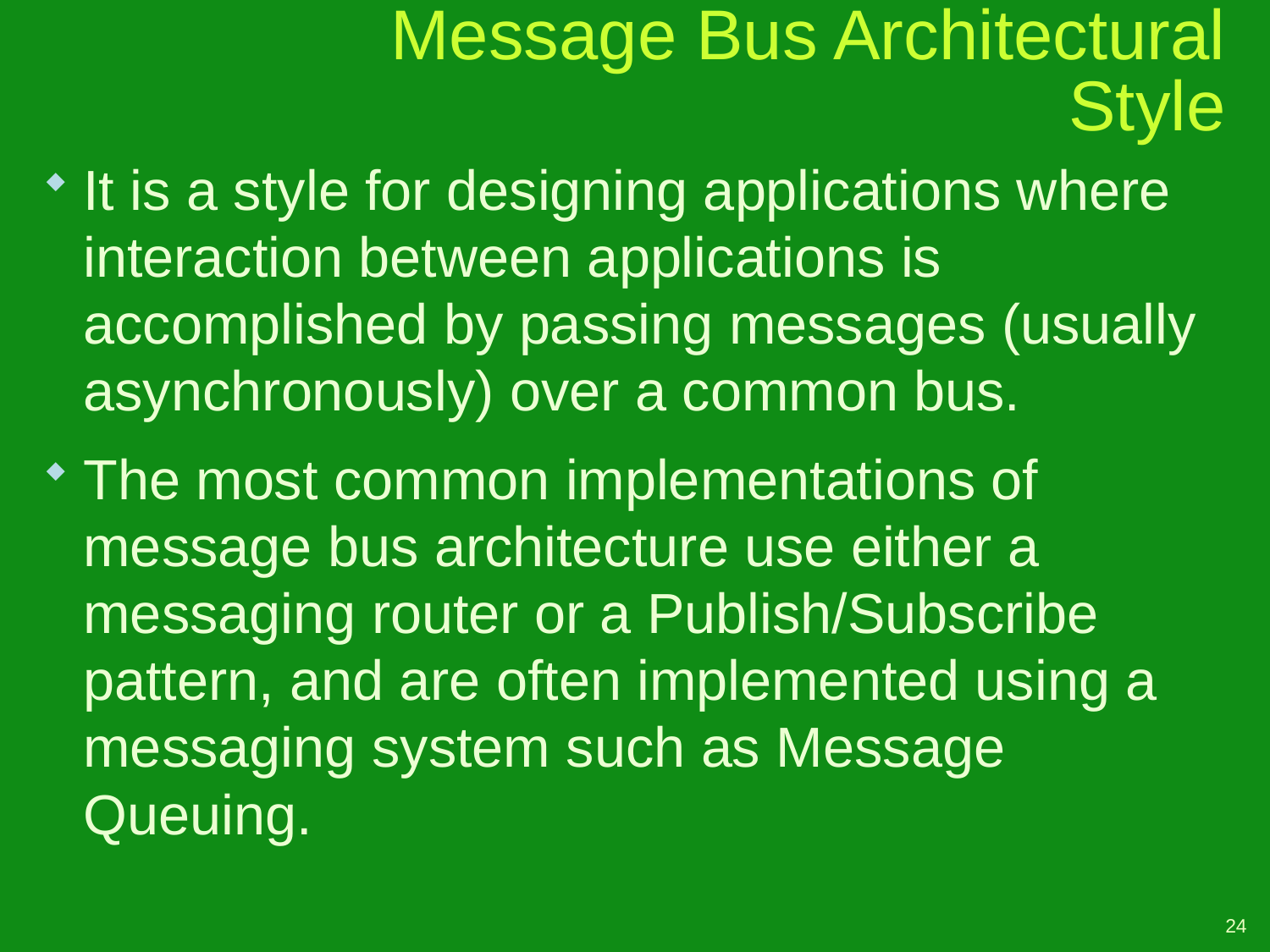

# Message Bus Architectural Style
It is a style for designing applications where interaction between applications is accomplished by passing messages (usually asynchronously) over a common bus.
The most common implementations of message bus architecture use either a messaging router or a Publish/Subscribe pattern, and are often implemented using a messaging system such as Message Queuing.
24